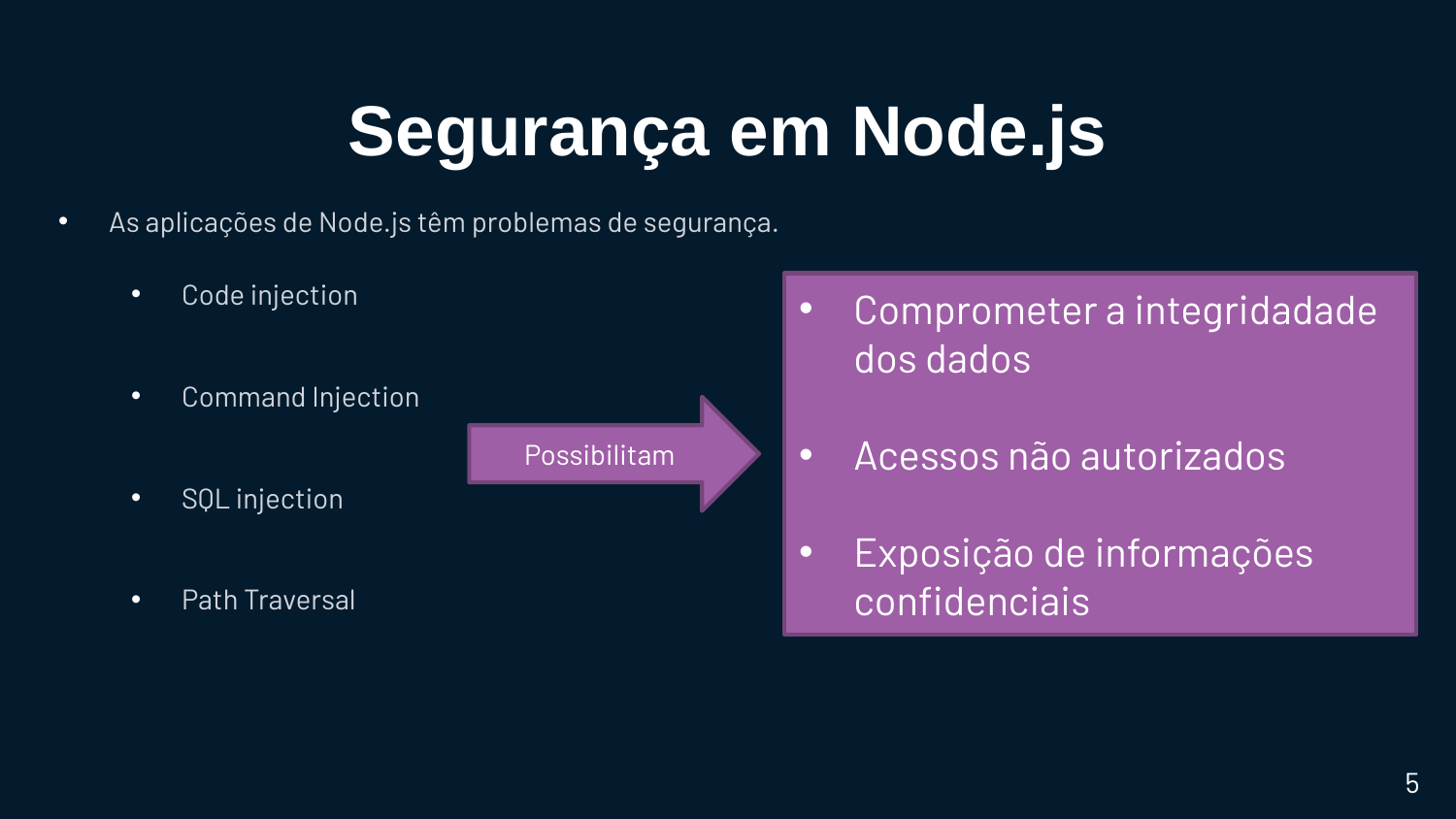

# Segurança em Node.js
As aplicações de Node.js têm problemas de segurança.

Code injection

Command Injection

SQL injection

Path Traversal

Comprometer a integridadade dos dados

Acessos não autorizados

Exposição de informações confidenciais
Possibilitam
5